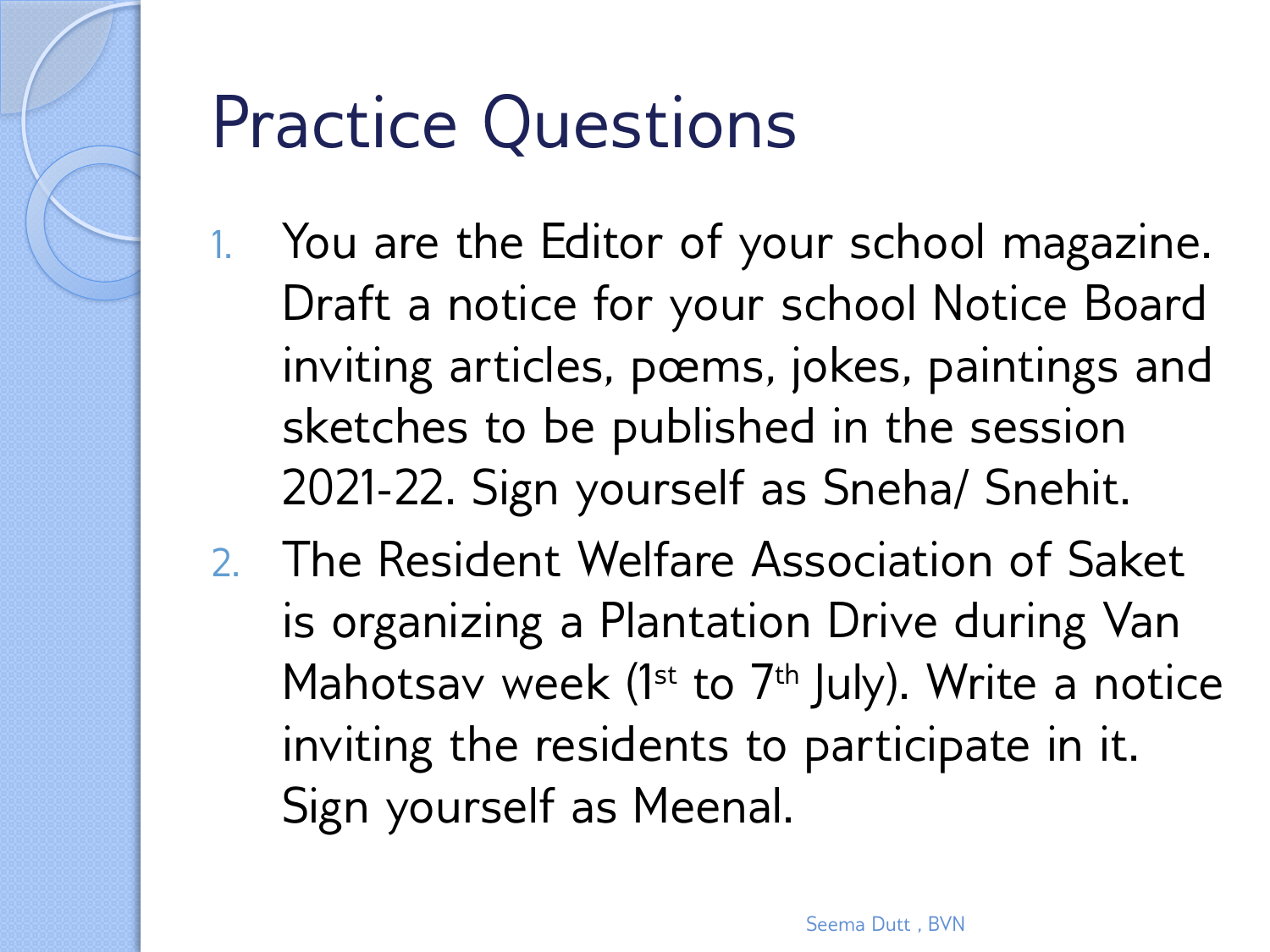

# Practice Questions
You are the Editor of your school magazine. Draft a notice for your school Notice Board inviting articles, poems, jokes, paintings and sketches to be published in the session 2021-22. Sign yourself as Sneha/ Snehit.
The Resident Welfare Association of Saket is organizing a Plantation Drive during Van Mahotsav week (1st to 7th July). Write a notice inviting the residents to participate in it. Sign yourself as Meenal.
Seema Dutt , BVN